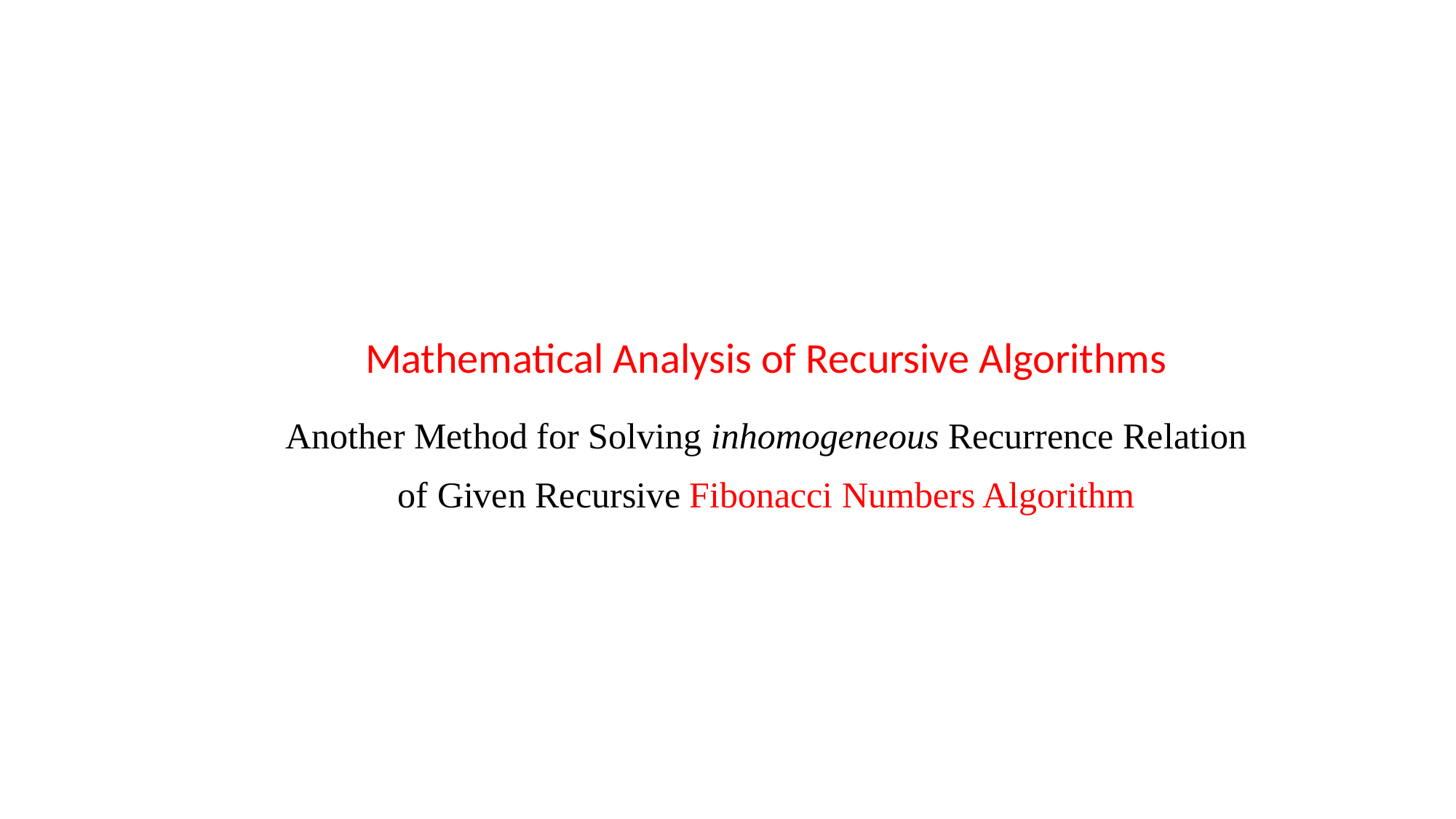

Mathematical Analysis of Recursive Algorithms
Another Method for Solving inhomogeneous Recurrence Relation
of Given Recursive Fibonacci Numbers Algorithm